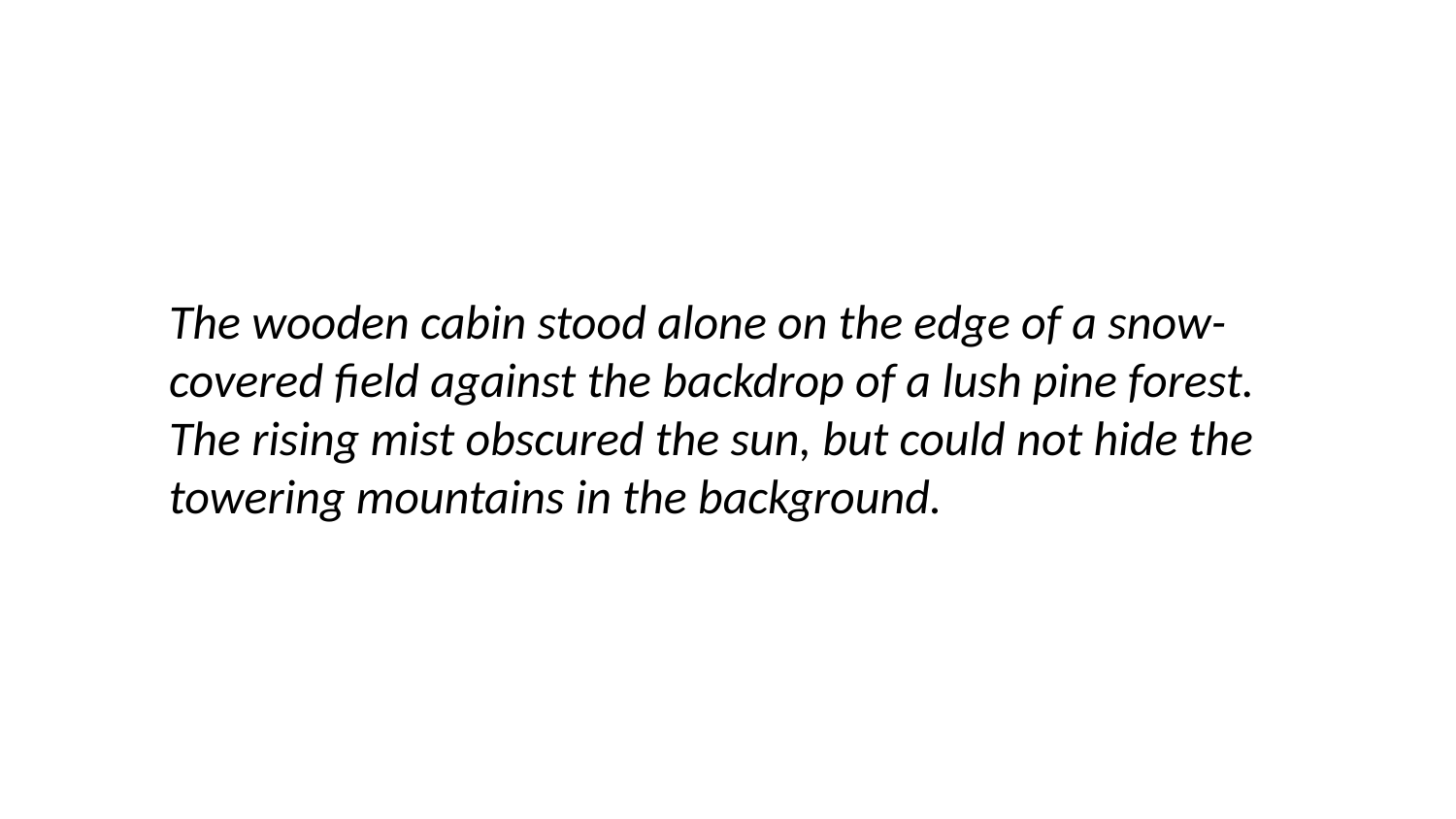

The wooden cabin stood alone on the edge of a snow-covered field against the backdrop of a lush pine forest. The rising mist obscured the sun, but could not hide the towering mountains in the background.